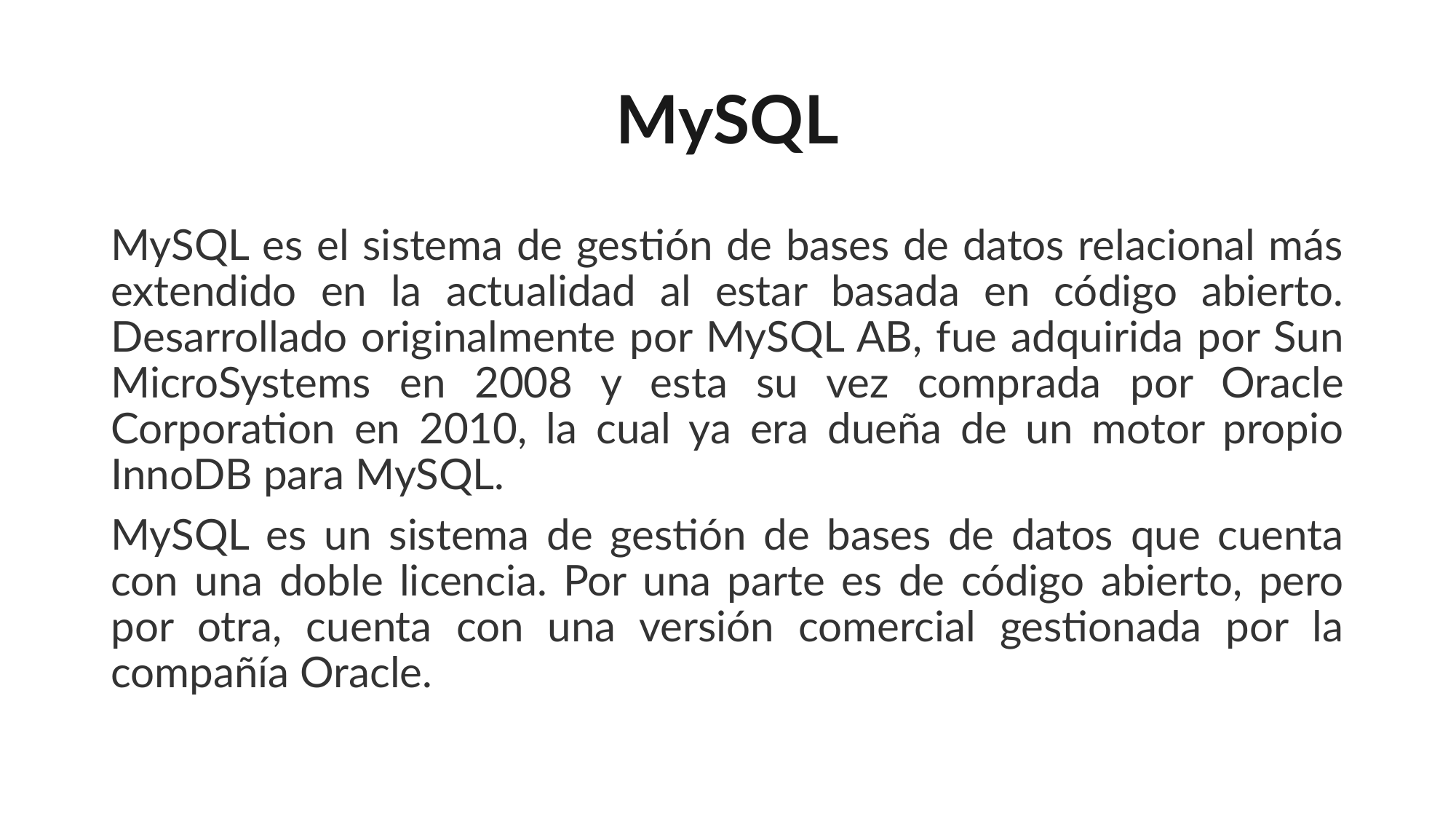

MySQL
MySQL es el sistema de gestión de bases de datos relacional más extendido en la actualidad al estar basada en código abierto. Desarrollado originalmente por MySQL AB, fue adquirida por Sun MicroSystems en 2008 y esta su vez comprada por Oracle Corporation en 2010, la cual ya era dueña de un motor propio InnoDB para MySQL.
MySQL es un sistema de gestión de bases de datos que cuenta con una doble licencia. Por una parte es de código abierto, pero por otra, cuenta con una versión comercial gestionada por la compañía Oracle.